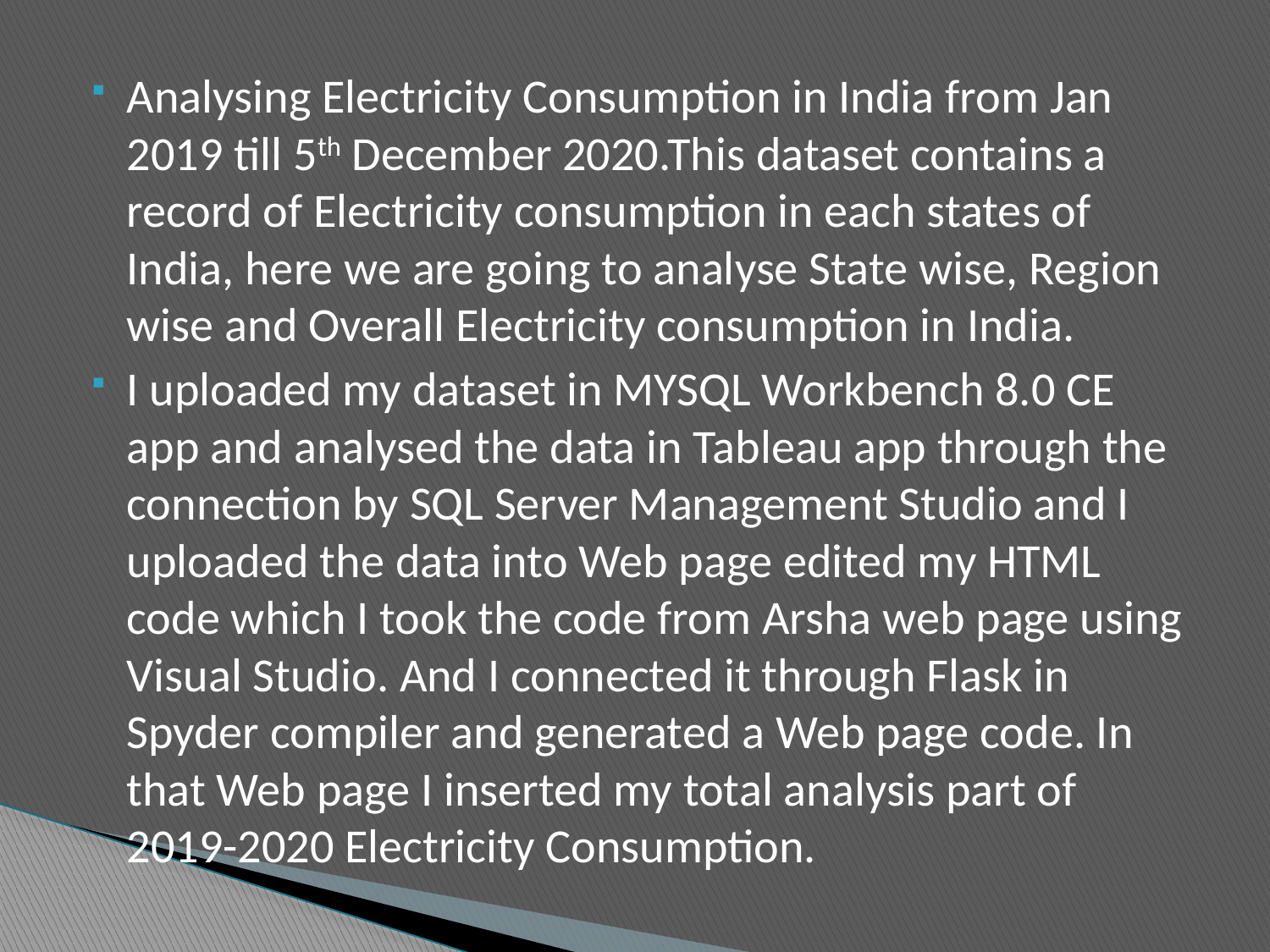

Analysing Electricity Consumption in India from Jan 2019 till 5th December 2020.This dataset contains a record of Electricity consumption in each states of India, here we are going to analyse State wise, Region wise and Overall Electricity consumption in India.
I uploaded my dataset in MYSQL Workbench 8.0 CE app and analysed the data in Tableau app through the connection by SQL Server Management Studio and I uploaded the data into Web page edited my HTML code which I took the code from Arsha web page using Visual Studio. And I connected it through Flask in Spyder compiler and generated a Web page code. In that Web page I inserted my total analysis part of 2019-2020 Electricity Consumption.